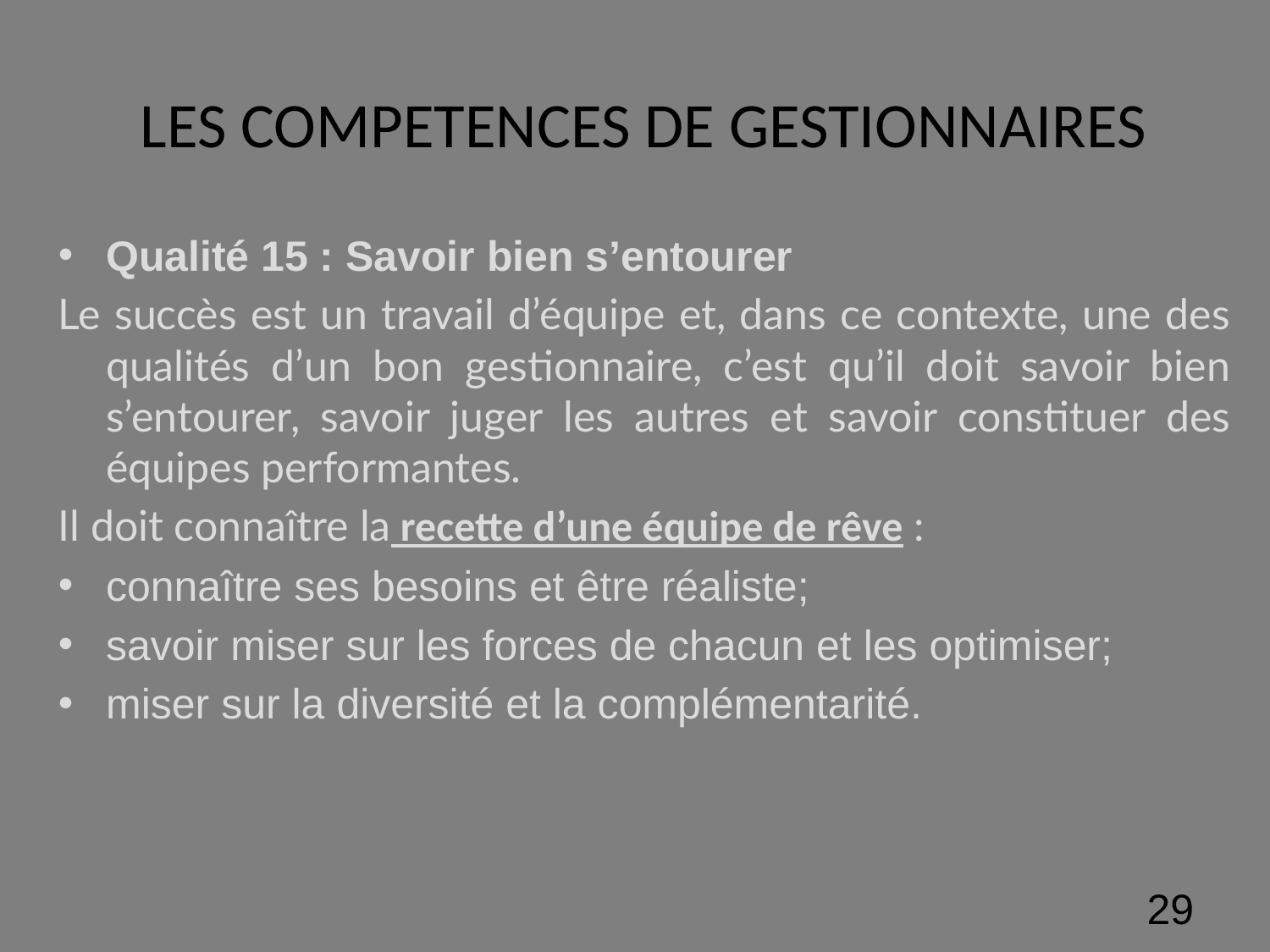

# LES COMPETENCES DE GESTIONNAIRES
Qualité 15 : Savoir bien s’entourer
Le succès est un travail d’équipe et, dans ce contexte, une des qualités d’un bon gestionnaire, c’est qu’il doit savoir bien s’entourer, savoir juger les autres et savoir constituer des équipes performantes.
Il doit connaître la recette d’une équipe de rêve :
connaître ses besoins et être réaliste;
savoir miser sur les forces de chacun et les optimiser;
miser sur la diversité et la complémentarité.

29